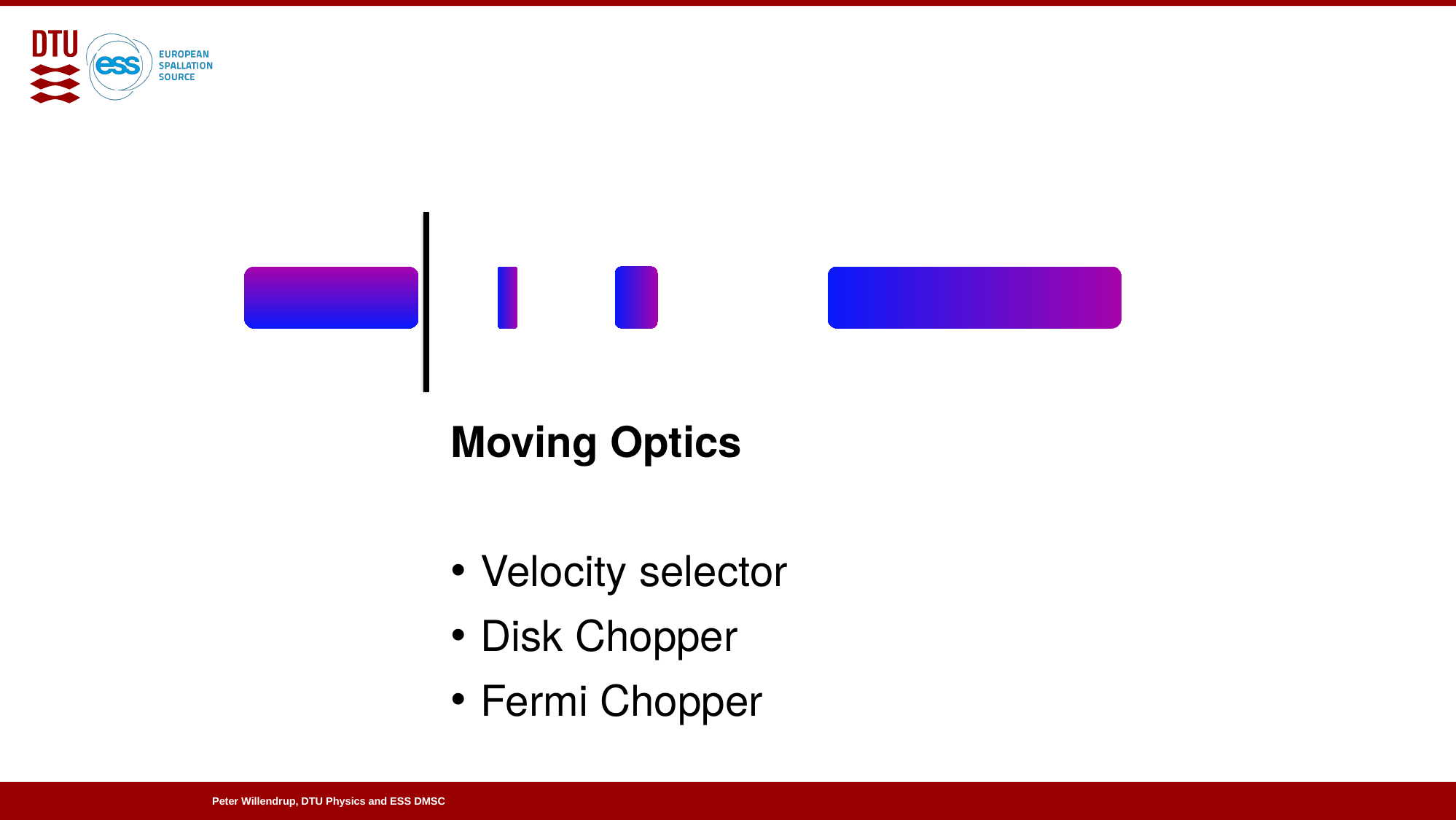

Moving Optics

Velocity selector
Disk Chopper
Fermi Chopper
1